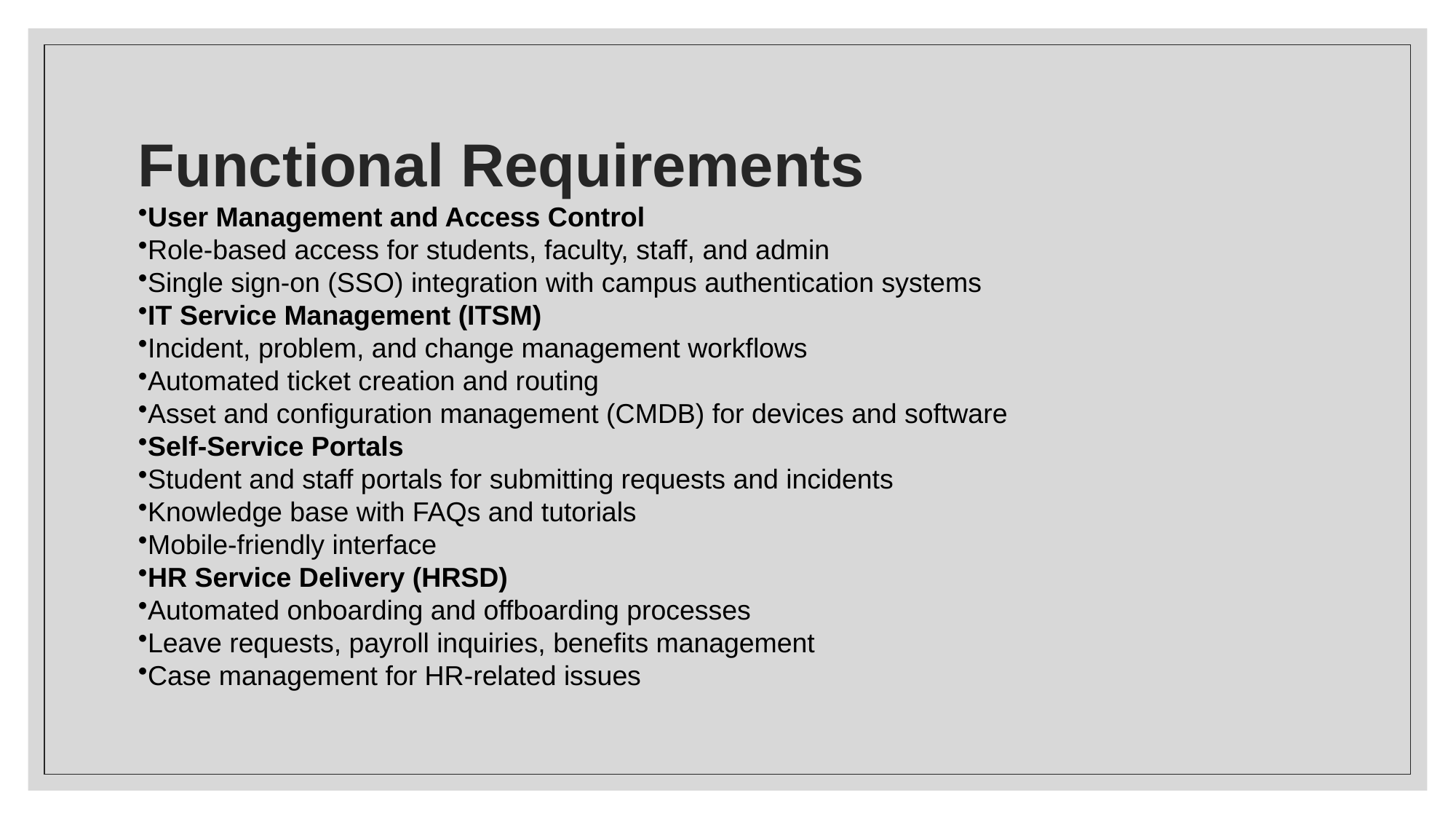

# Functional Requirements
User Management and Access Control
Role-based access for students, faculty, staff, and admin
Single sign-on (SSO) integration with campus authentication systems
IT Service Management (ITSM)
Incident, problem, and change management workflows
Automated ticket creation and routing
Asset and configuration management (CMDB) for devices and software
Self-Service Portals
Student and staff portals for submitting requests and incidents
Knowledge base with FAQs and tutorials
Mobile-friendly interface
HR Service Delivery (HRSD)
Automated onboarding and offboarding processes
Leave requests, payroll inquiries, benefits management
Case management for HR-related issues